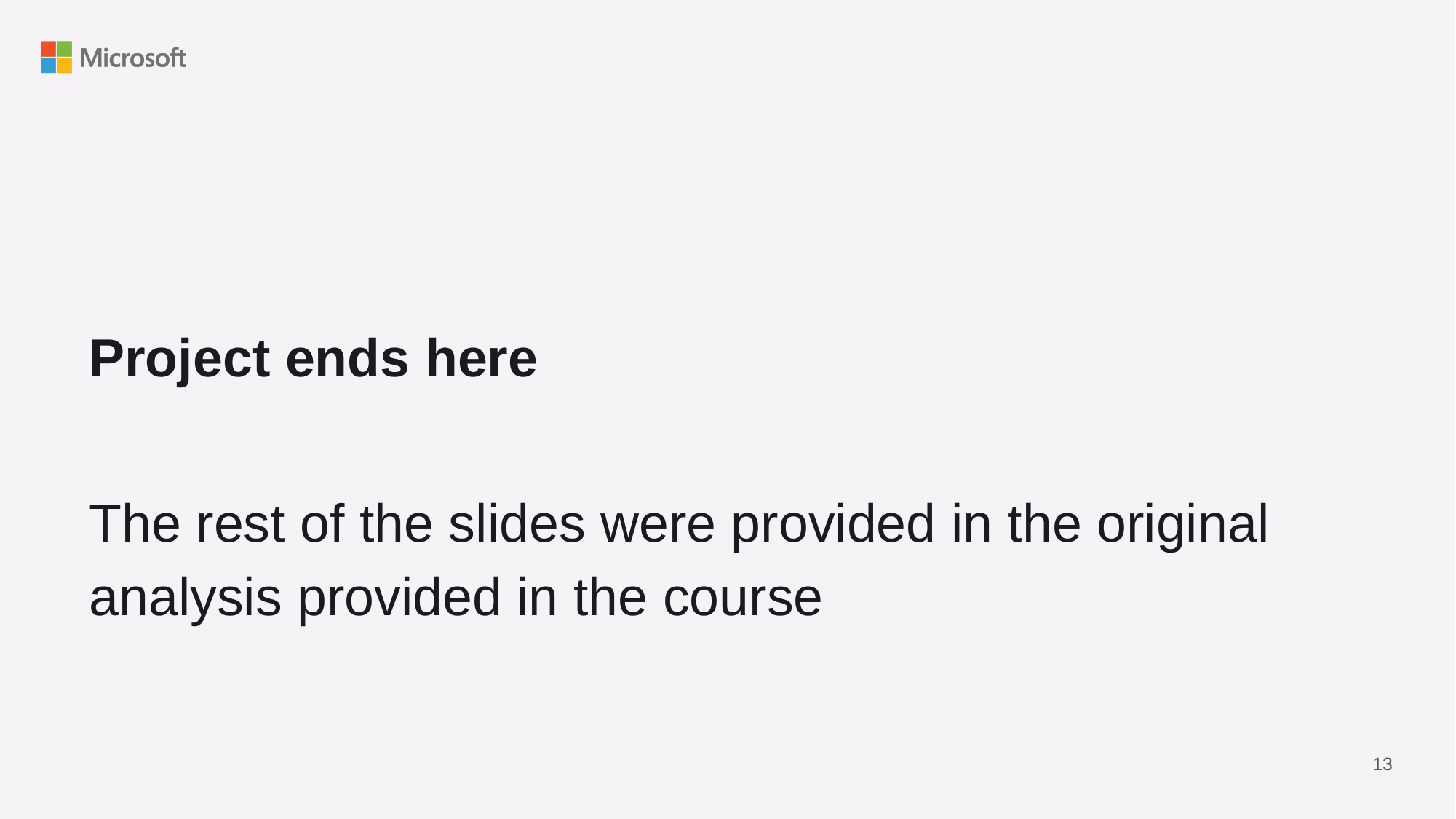

Project ends here

The rest of the slides were provided in the original analysis provided in the course

13